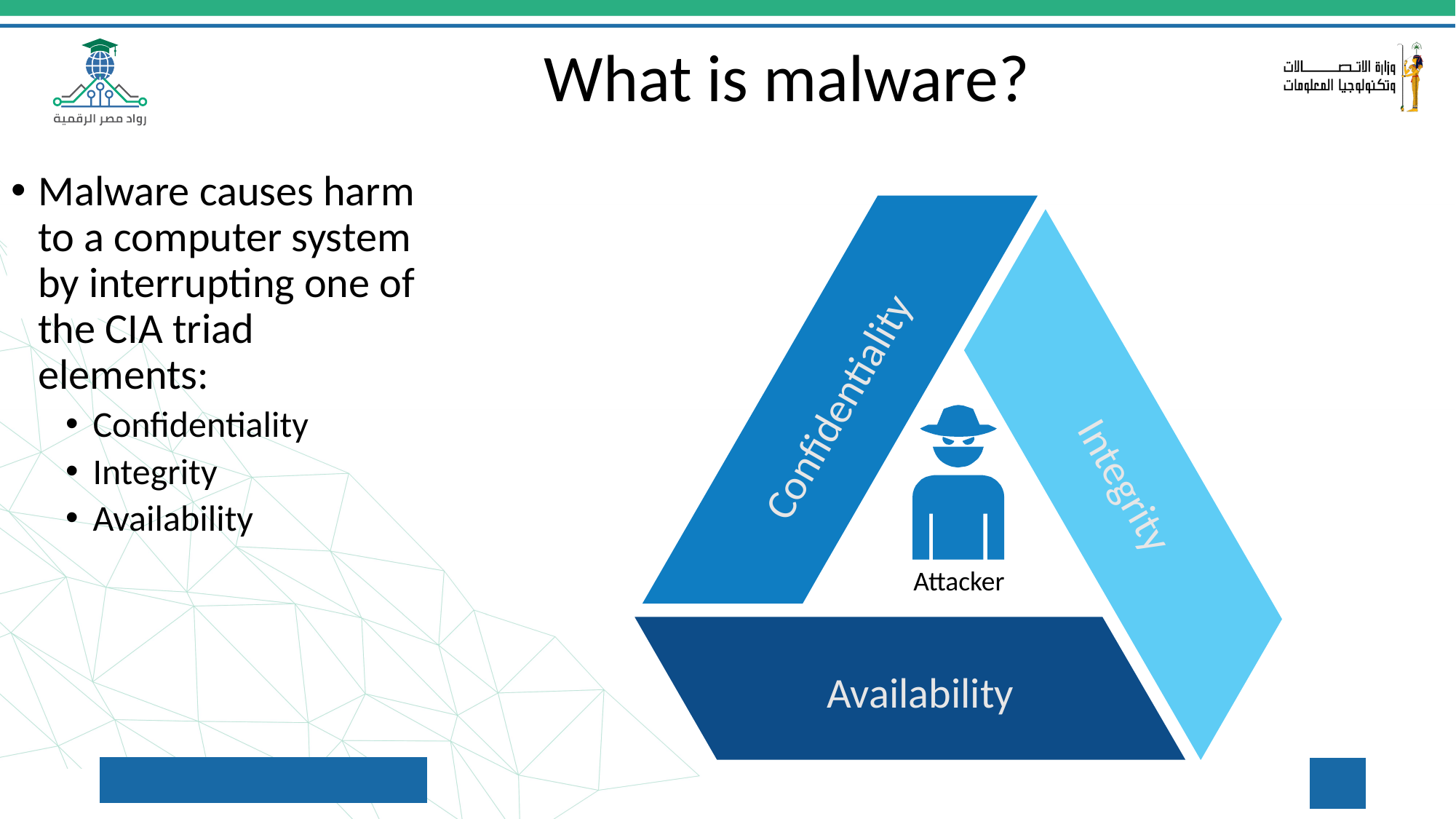

What is malware?
Malware causes harm to a computer system by interrupting one of the CIA triad elements:
Confidentiality
Integrity
Availability

Confidentiality
Integrity
Attacker
Availability